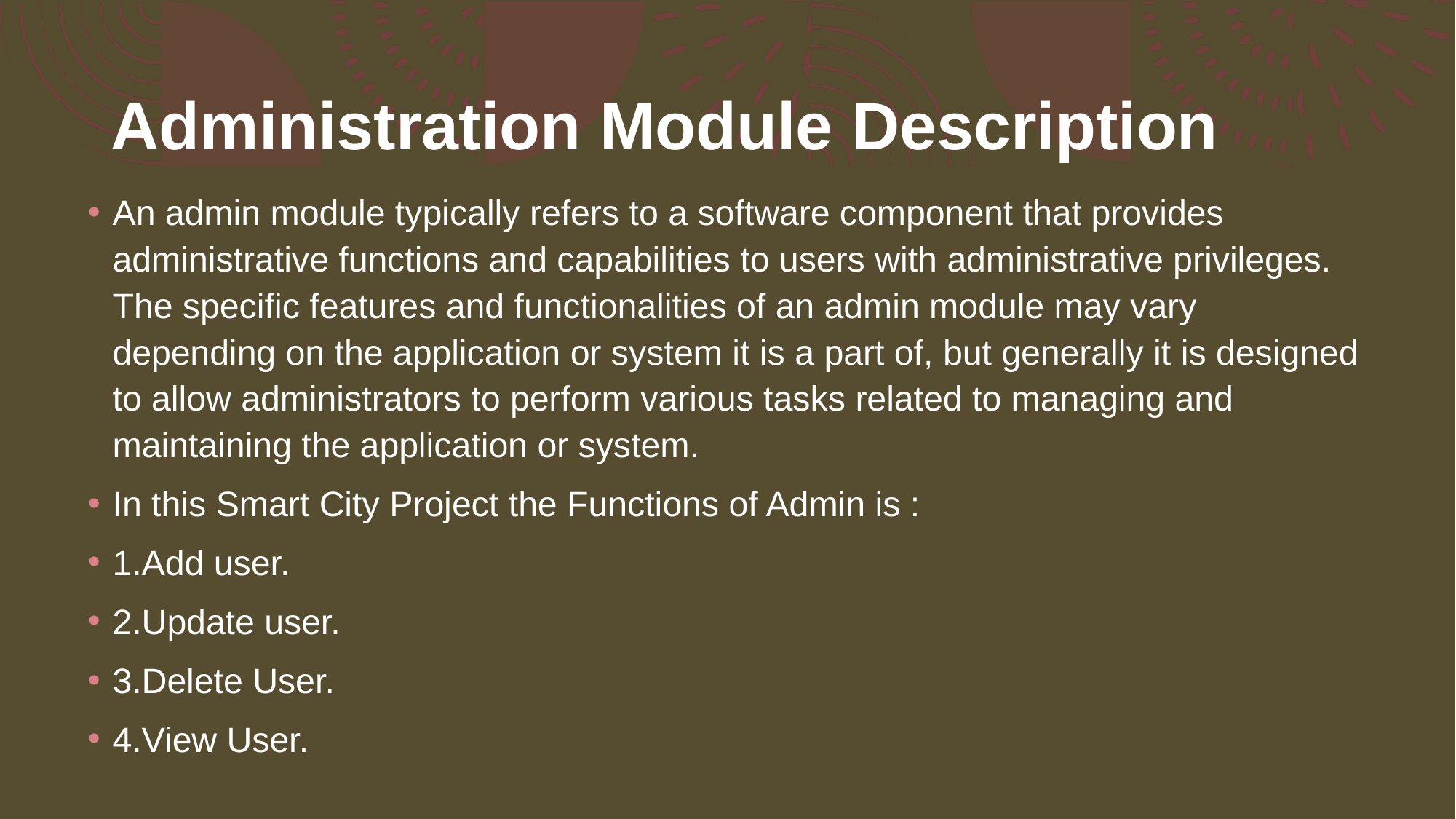

# Administration Module Description
An admin module typically refers to a software component that provides administrative functions and capabilities to users with administrative privileges. The specific features and functionalities of an admin module may vary depending on the application or system it is a part of, but generally it is designed to allow administrators to perform various tasks related to managing and maintaining the application or system.
In this Smart City Project the Functions of Admin is :
1.Add user.
2.Update user.
3.Delete User.
4.View User.